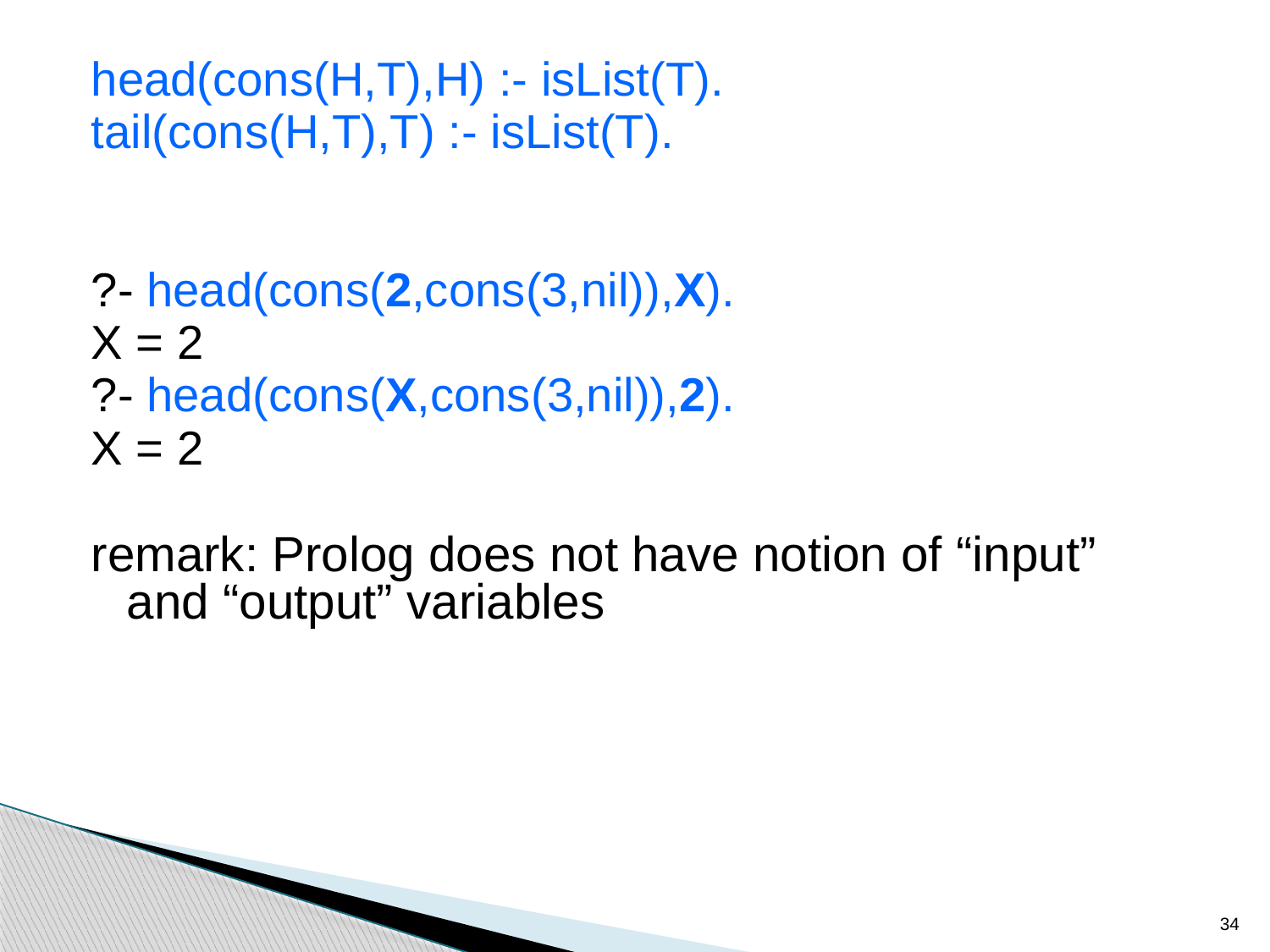

head(cons(H,T),H) :- isList(T).
tail(cons(H,T),T) :- isList(T).

?- head(cons(2,cons(3,nil)),X).
X = 2
?- head(cons(X,cons(3,nil)),2).
X = 2

remark: Prolog does not have notion of “input” and “output” variables
34